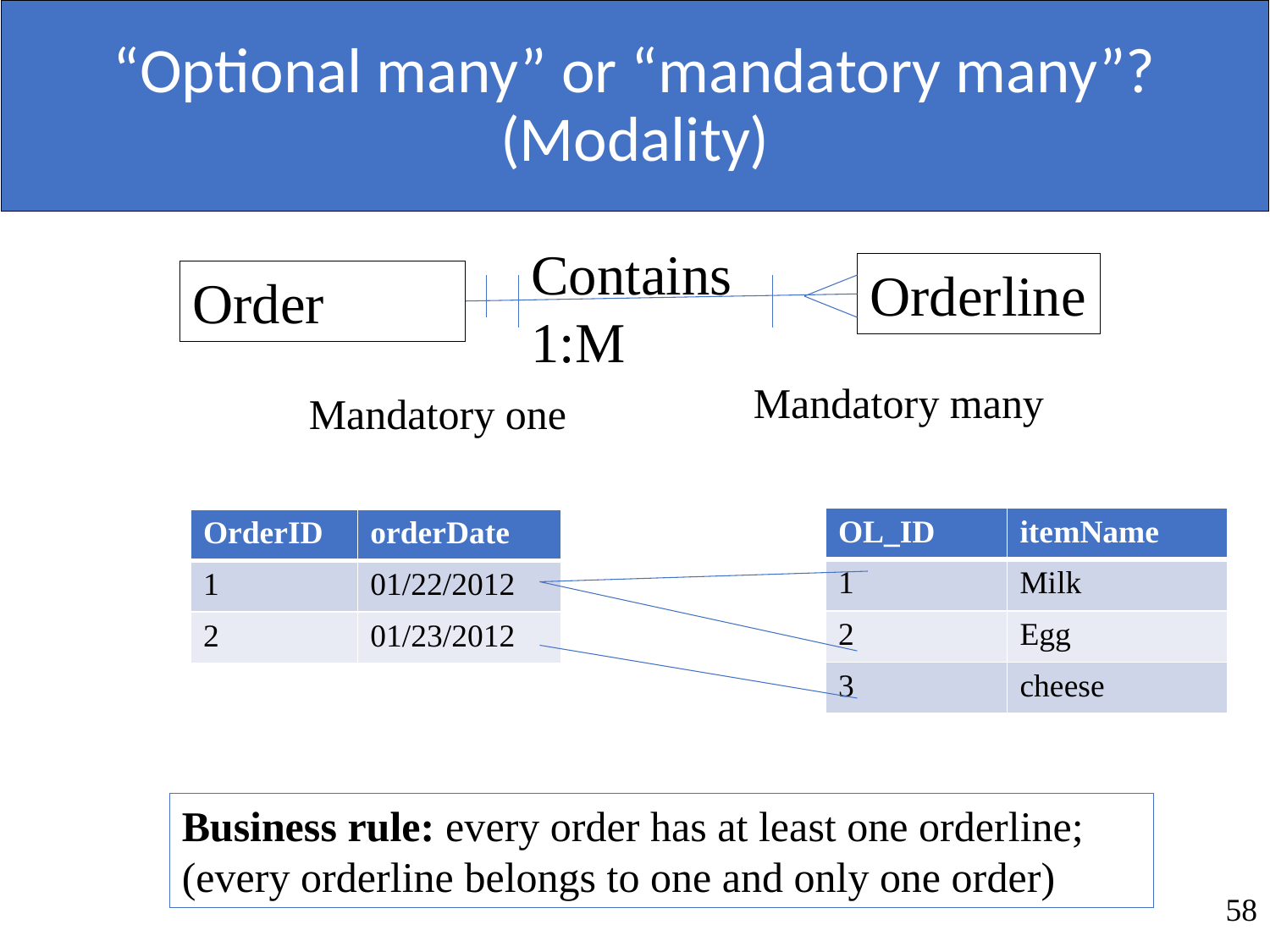

# “Optional many” or “mandatory many”? (Modality)
Contains
1:M
Orderline
Order
Mandatory many
Mandatory one
| OL\_ID | itemName |
| --- | --- |
| 1 | Milk |
| 2 | Egg |
| 3 | cheese |
| OrderID | orderDate |
| --- | --- |
| 1 | 01/22/2012 |
| 2 | 01/23/2012 |
Business rule: every order has at least one orderline; (every orderline belongs to one and only one order)
58